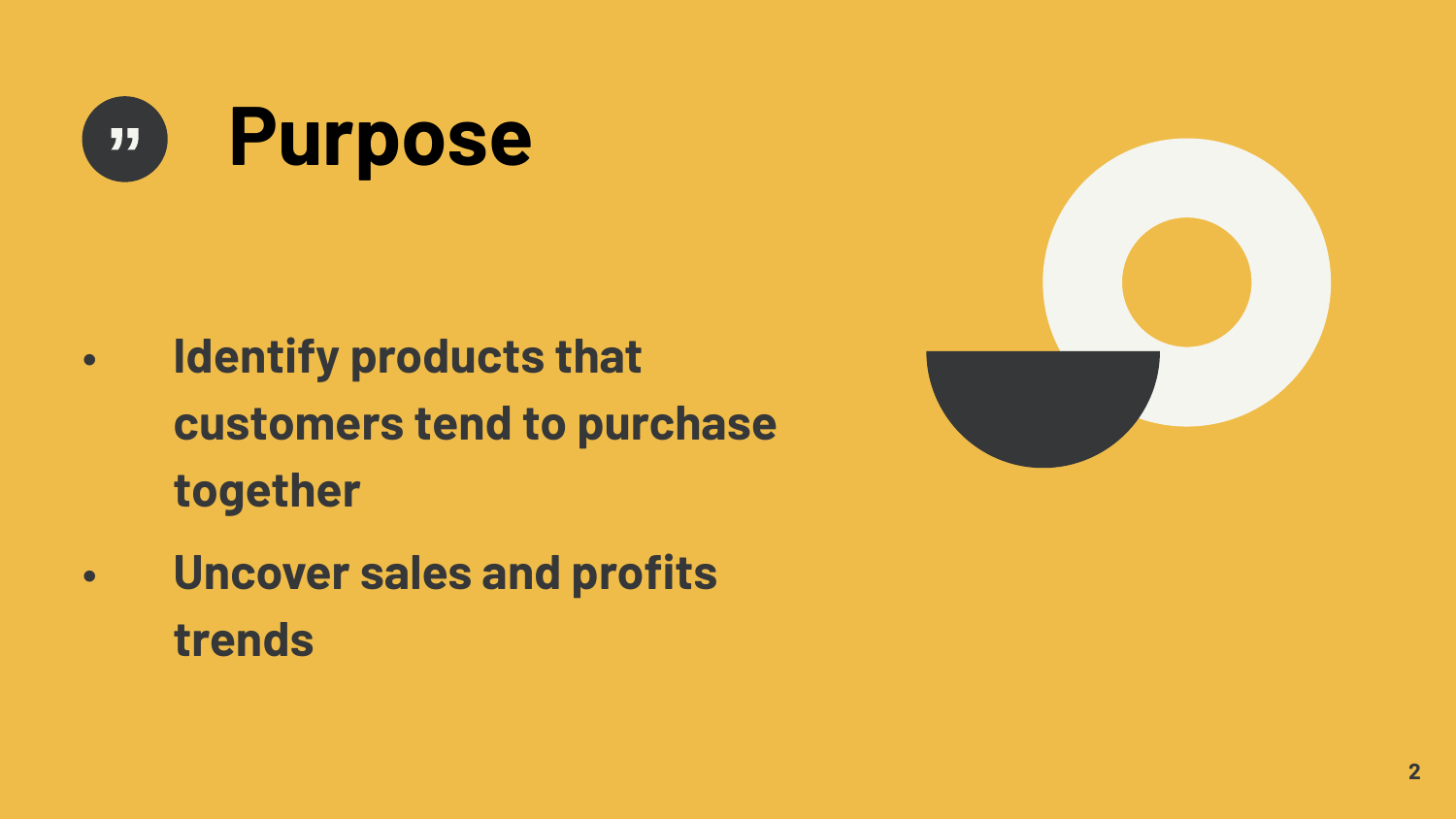

Purpose
Identify products that customers tend to purchase together
Uncover sales and profits trends
2